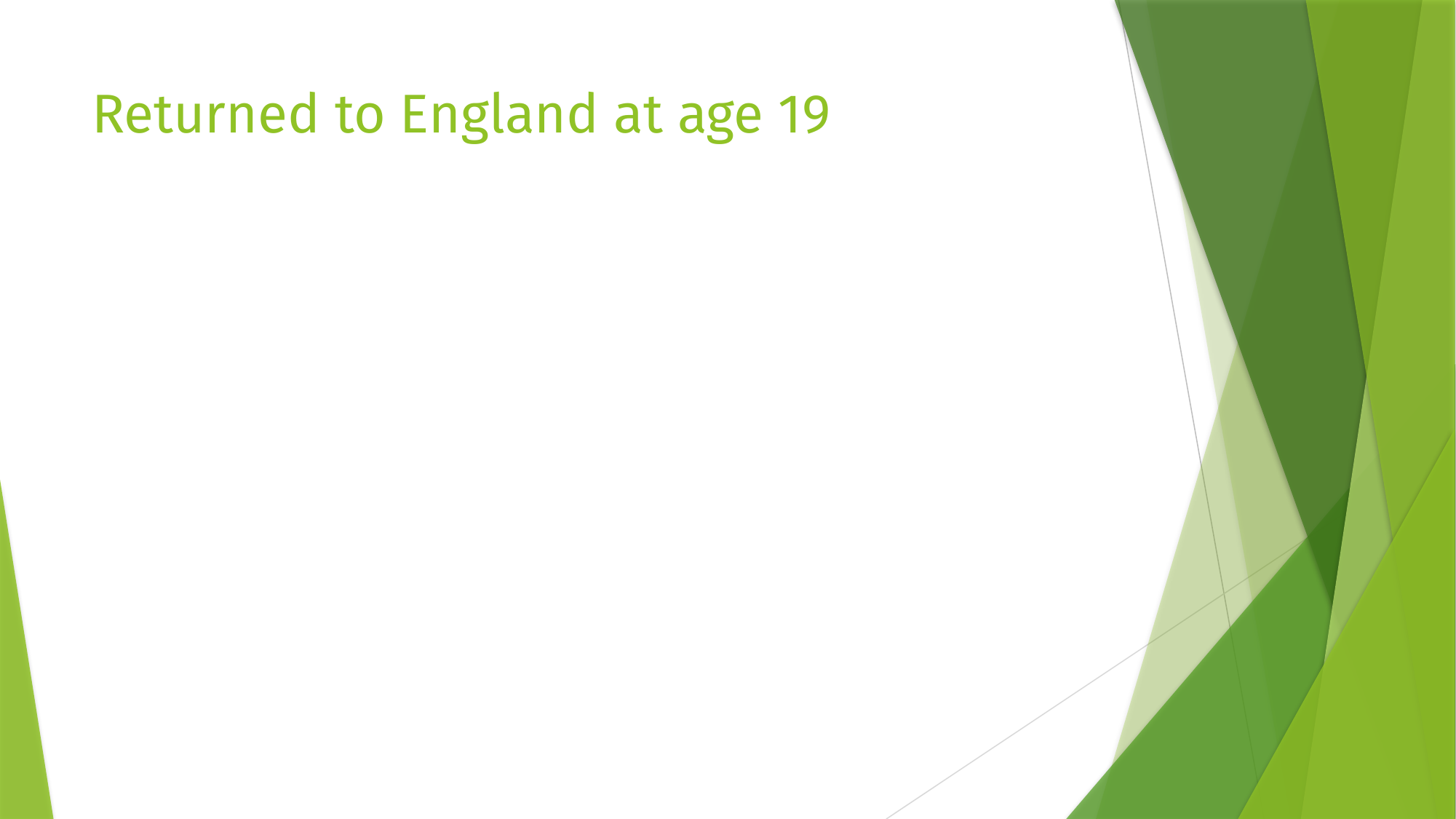

# Returned to England at age 19